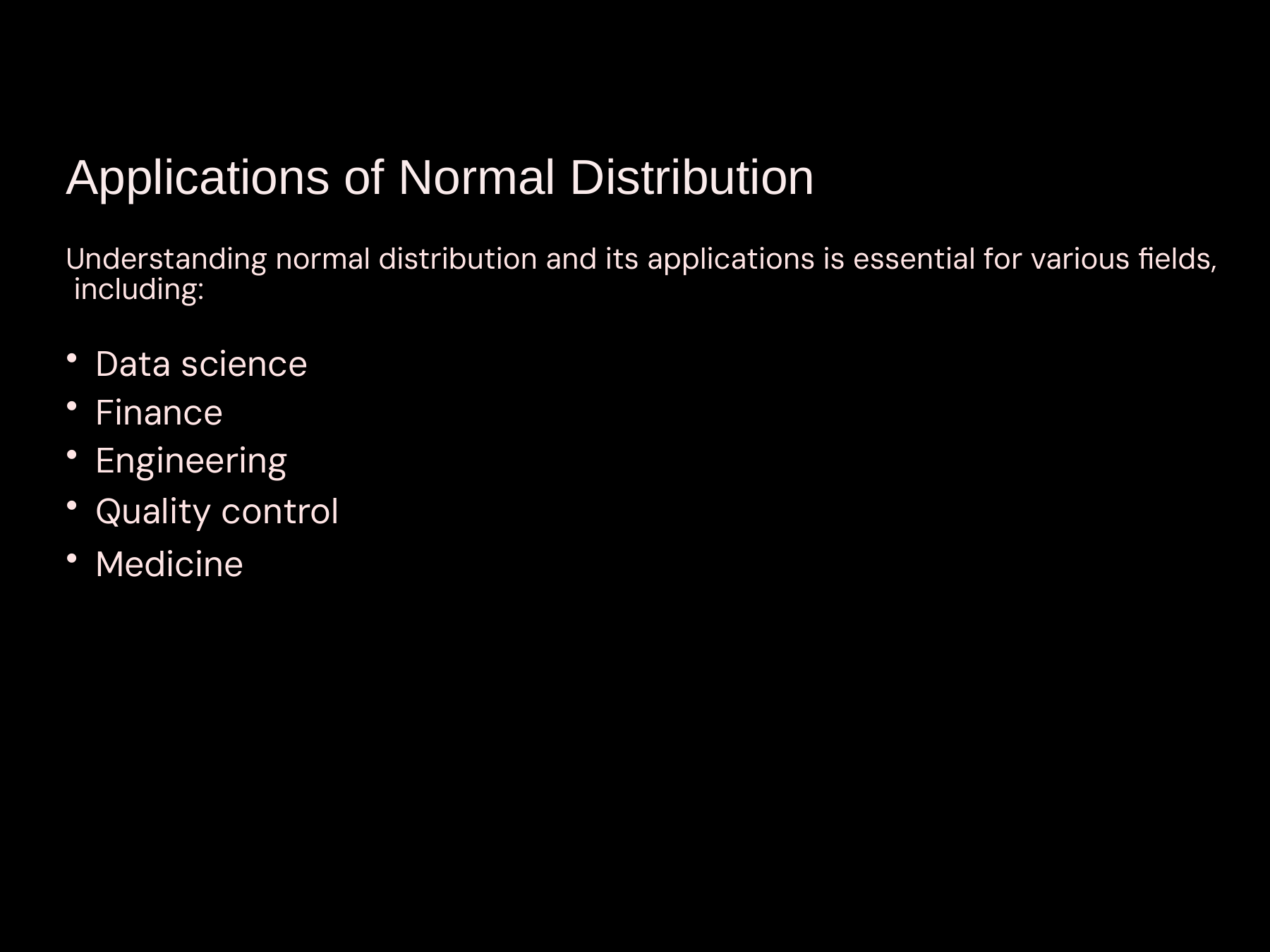

Applications of Normal Distribution
Understanding normal distribution and its applications is essential for various fields,
 including:
Data science
Finance
Engineering
Quality control
Medicine